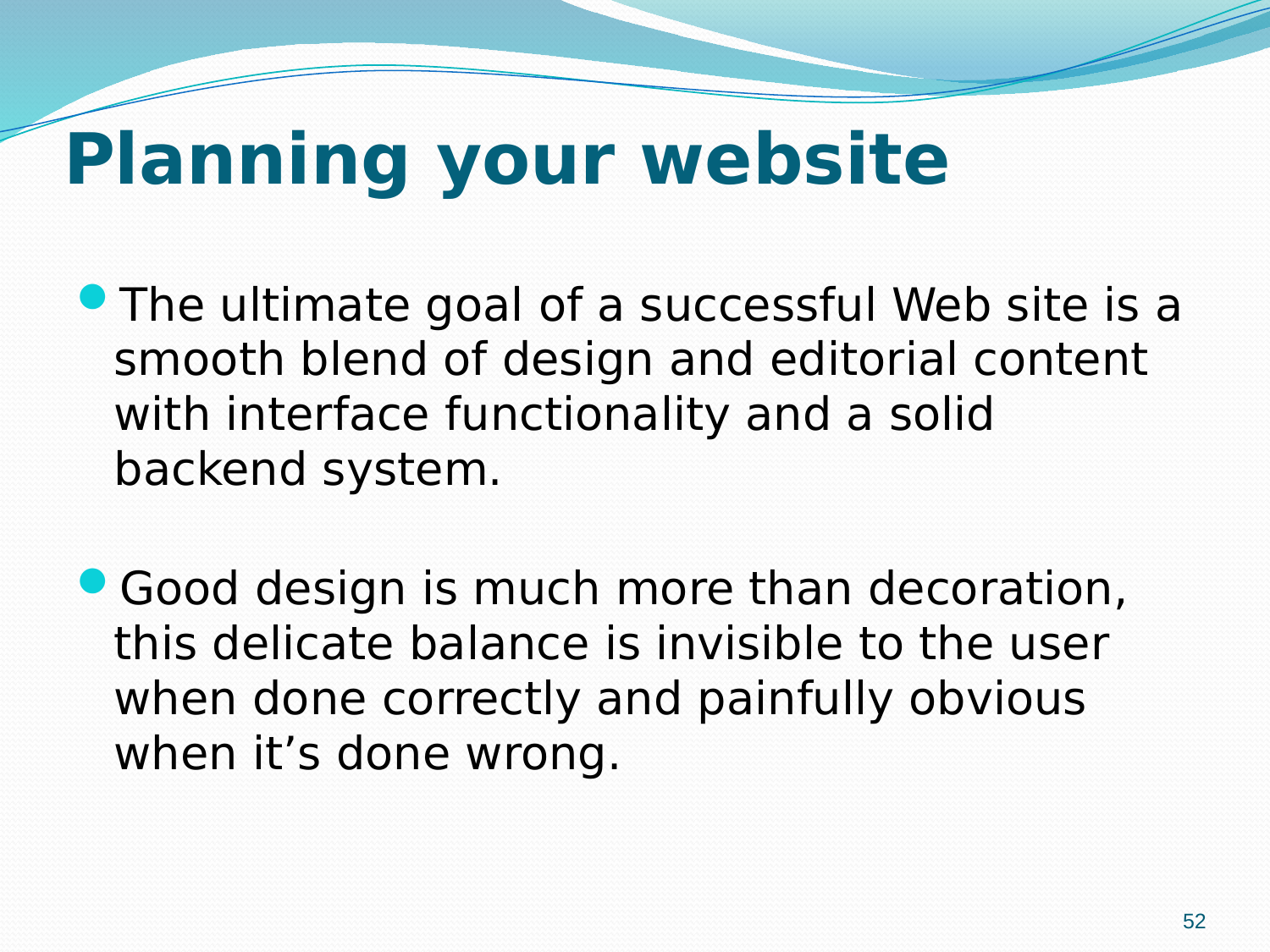

# Planning your website
The ultimate goal of a successful Web site is a smooth blend of design and editorial content with interface functionality and a solid backend system.
Good design is much more than decoration, this delicate balance is invisible to the user when done correctly and painfully obvious when it’s done wrong.
52